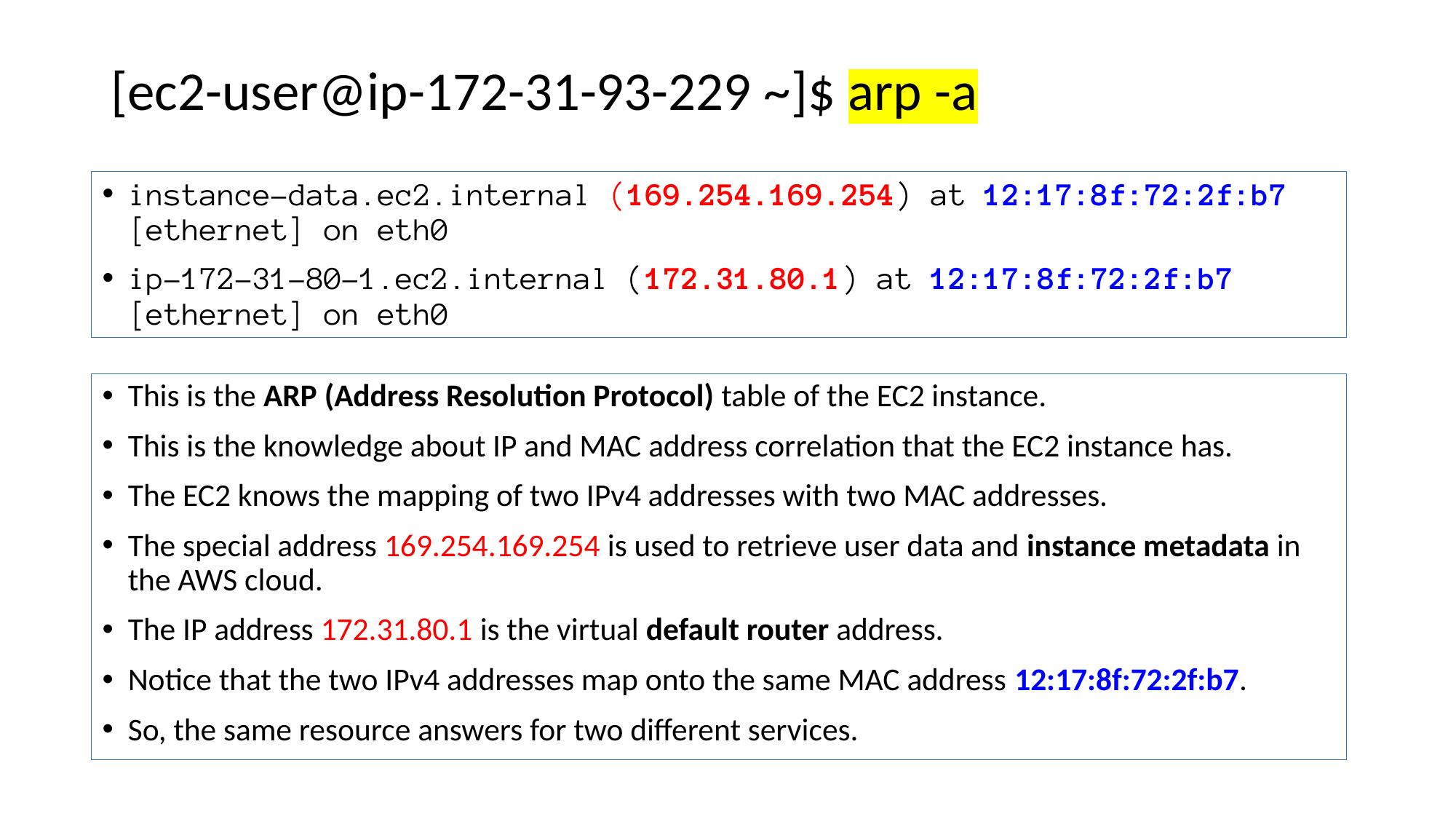

# [ec2-user@ip-172-31-93-229 ~]$ arp -a
instance-data.ec2.internal (169.254.169.254) at 12:17:8f:72:2f:b7 [ethernet] on eth0
ip-172-31-80-1.ec2.internal (172.31.80.1) at 12:17:8f:72:2f:b7 [ethernet] on eth0
This is the ARP (Address Resolution Protocol) table of the EC2 instance.
This is the knowledge about IP and MAC address correlation that the EC2 instance has.
The EC2 knows the mapping of two IPv4 addresses with two MAC addresses.
The special address 169.254.169.254 is used to retrieve user data and instance metadata in the AWS cloud.
The IP address 172.31.80.1 is the virtual default router address.
Notice that the two IPv4 addresses map onto the same MAC address 12:17:8f:72:2f:b7.
So, the same resource answers for two different services.